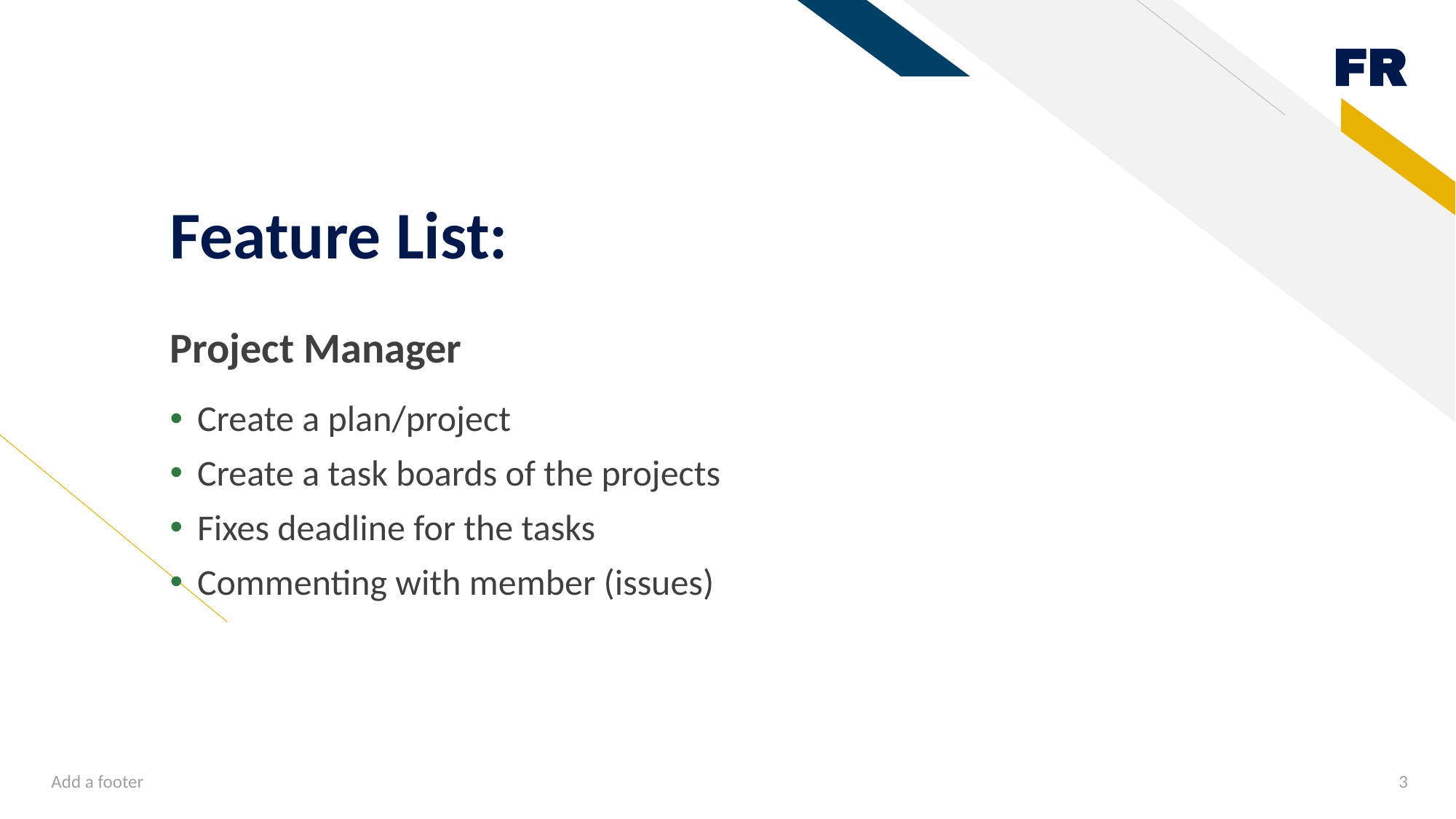

# Feature List:
Project Manager
Create a plan/project
Create a task boards of the projects
Fixes deadline for the tasks
Commenting with member (issues)
Add a footer
3